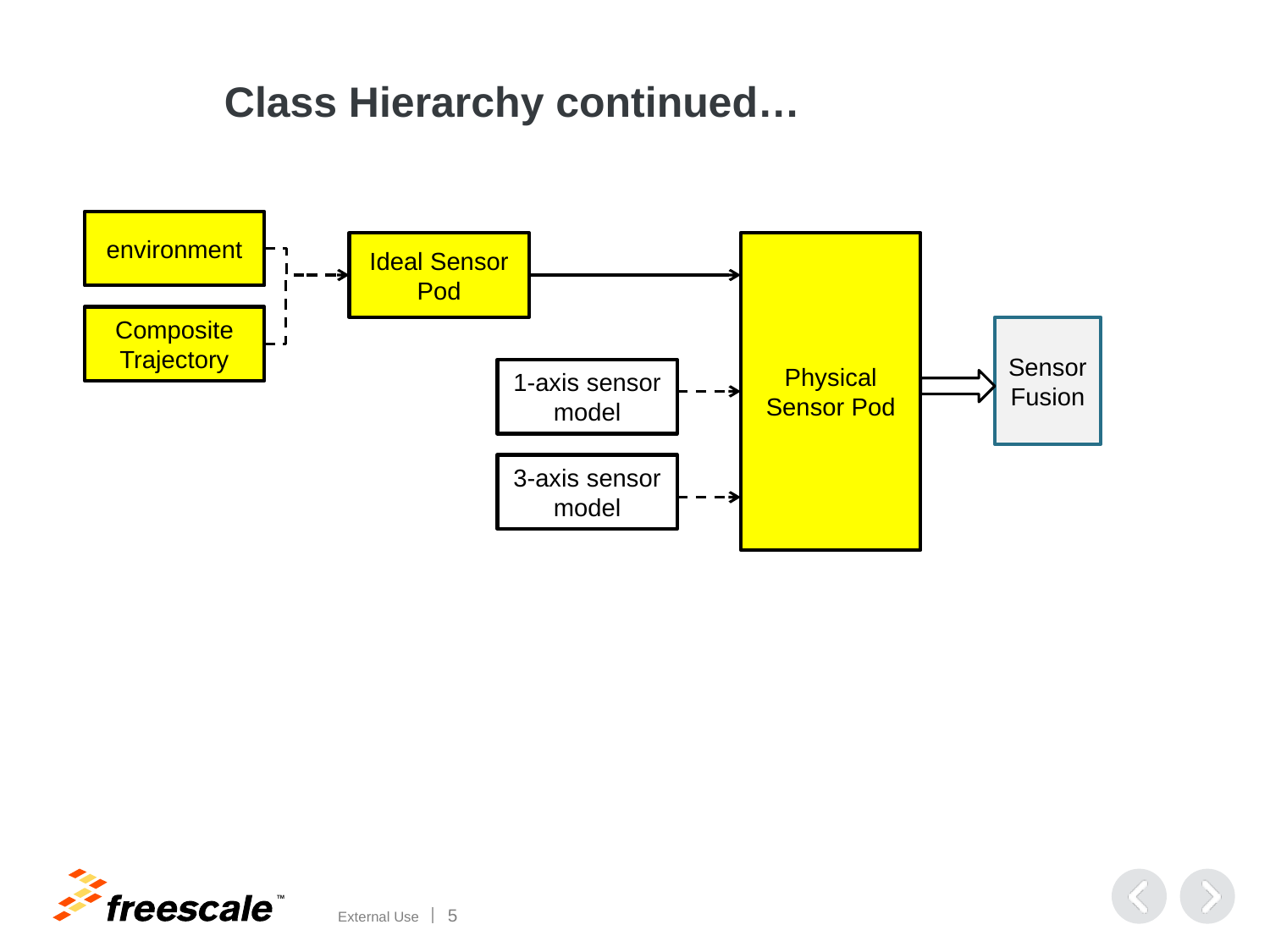

Class Hierarchy continued…
environment
Ideal Sensor Pod
Physical Sensor Pod
Composite Trajectory
Sensor
Fusion
1-axis sensor model

3-axis sensor model